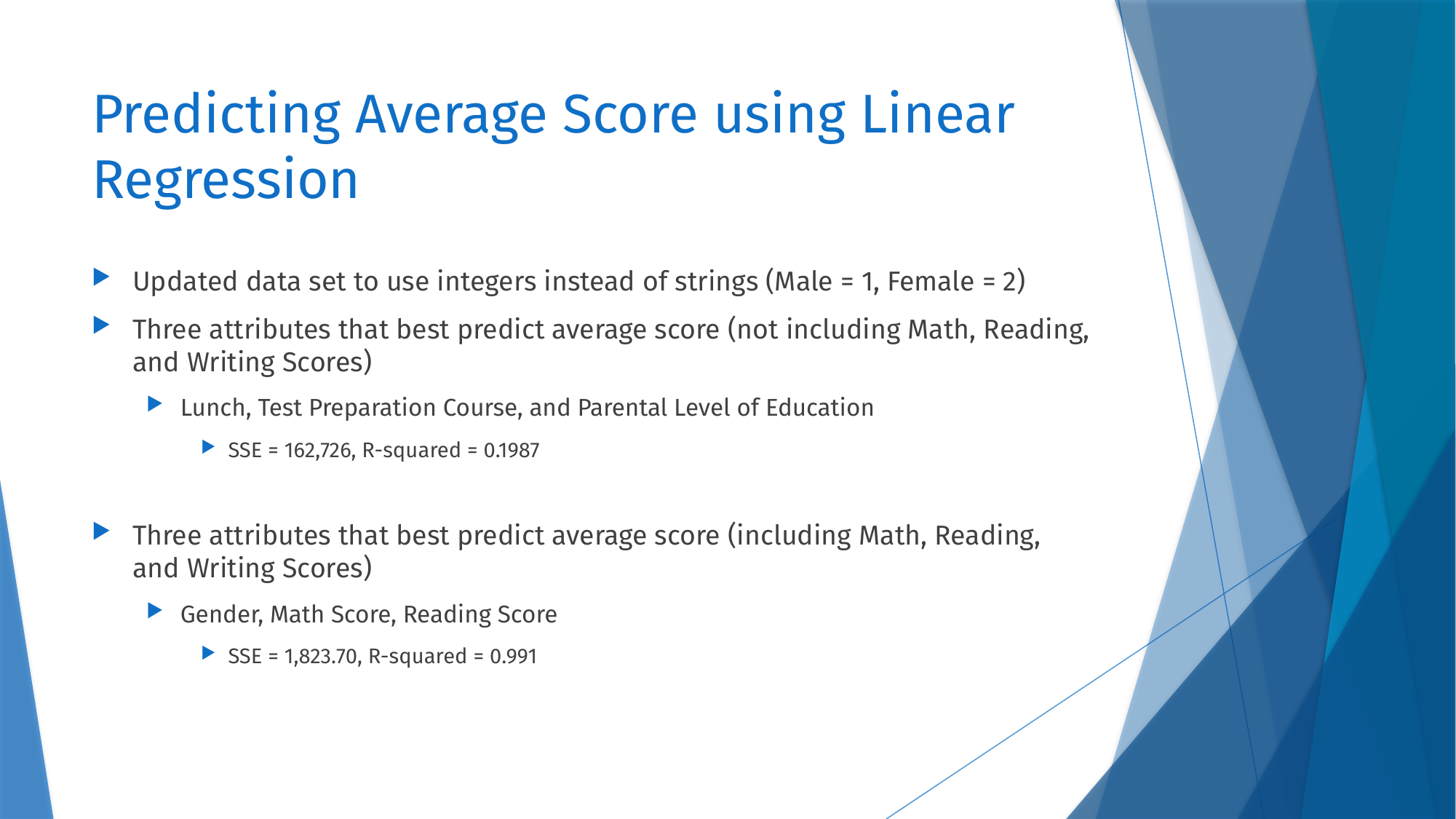

# Predicting Average Score using Linear Regression
Updated data set to use integers instead of strings (Male = 1, Female = 2)
Three attributes that best predict average score (not including Math, Reading, and Writing Scores)
Lunch, Test Preparation Course, and Parental Level of Education
SSE = 162,726, R-squared = 0.1987

Three attributes that best predict average score (including Math, Reading, and Writing Scores)
Gender, Math Score, Reading Score
SSE = 1,823.70, R-squared = 0.991